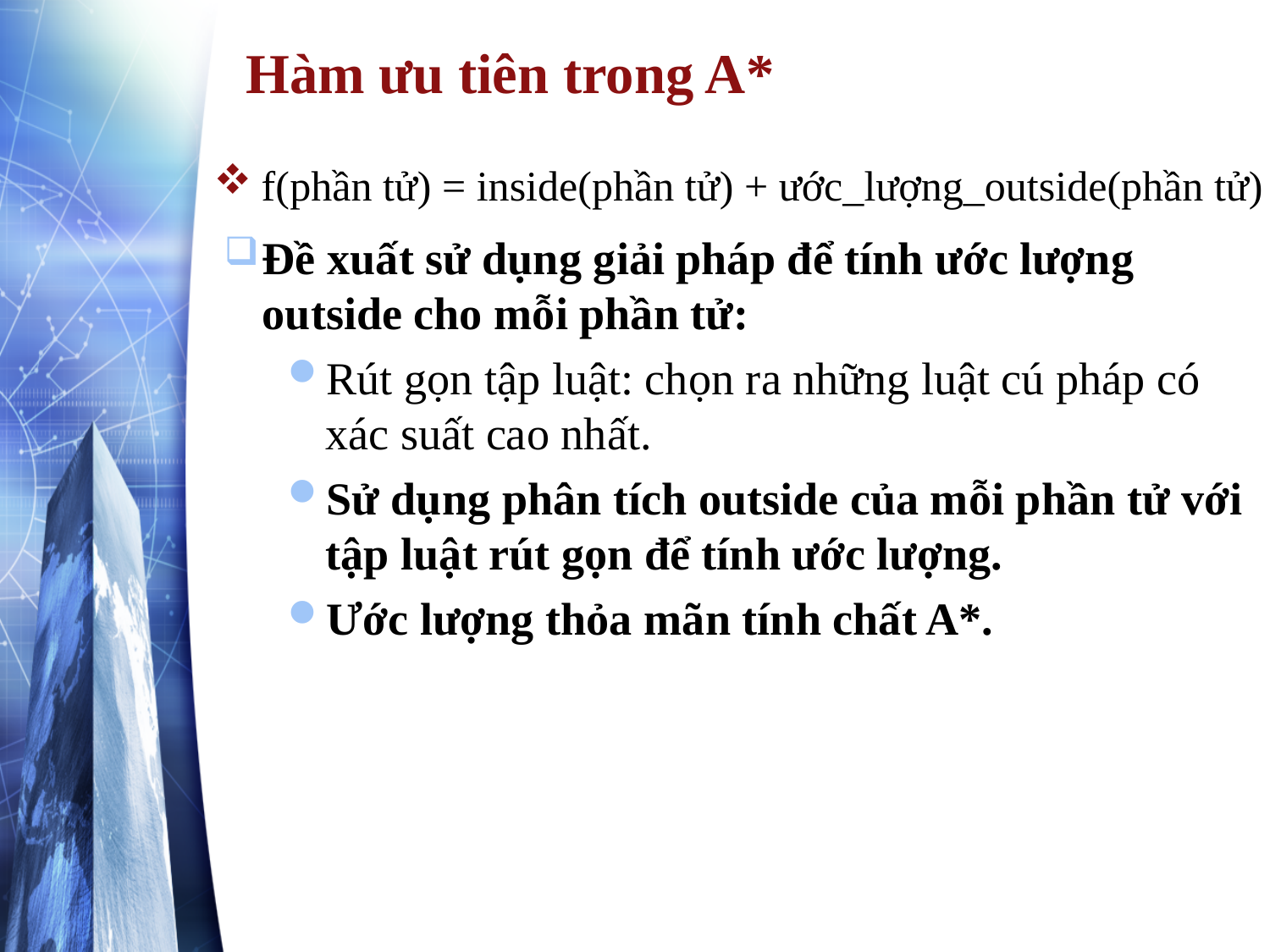

# Hàm ưu tiên trong A*
f(phần tử) = inside(phần tử) + ước_lượng_outside(phần tử)
Đề xuất sử dụng giải pháp để tính ước lượng outside cho mỗi phần tử:
Rút gọn tập luật: chọn ra những luật cú pháp có xác suất cao nhất.
Sử dụng phân tích outside của mỗi phần tử với tập luật rút gọn để tính ước lượng.
Ước lượng thỏa mãn tính chất A*.

S
outside
inside